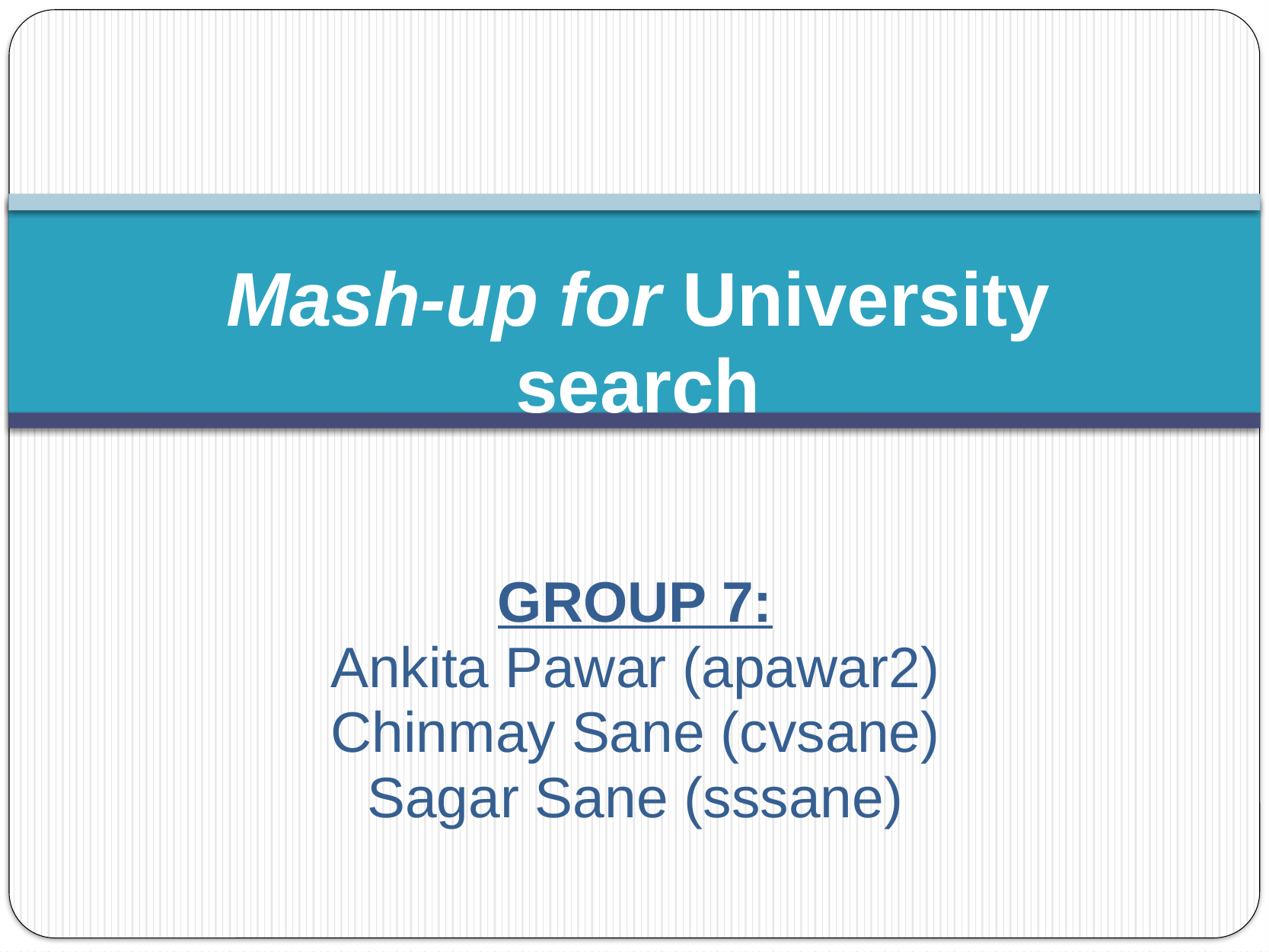

# Mash-up for University search
GROUP 7:
Ankita Pawar (apawar2)
Chinmay Sane (cvsane)
Sagar Sane (sssane)